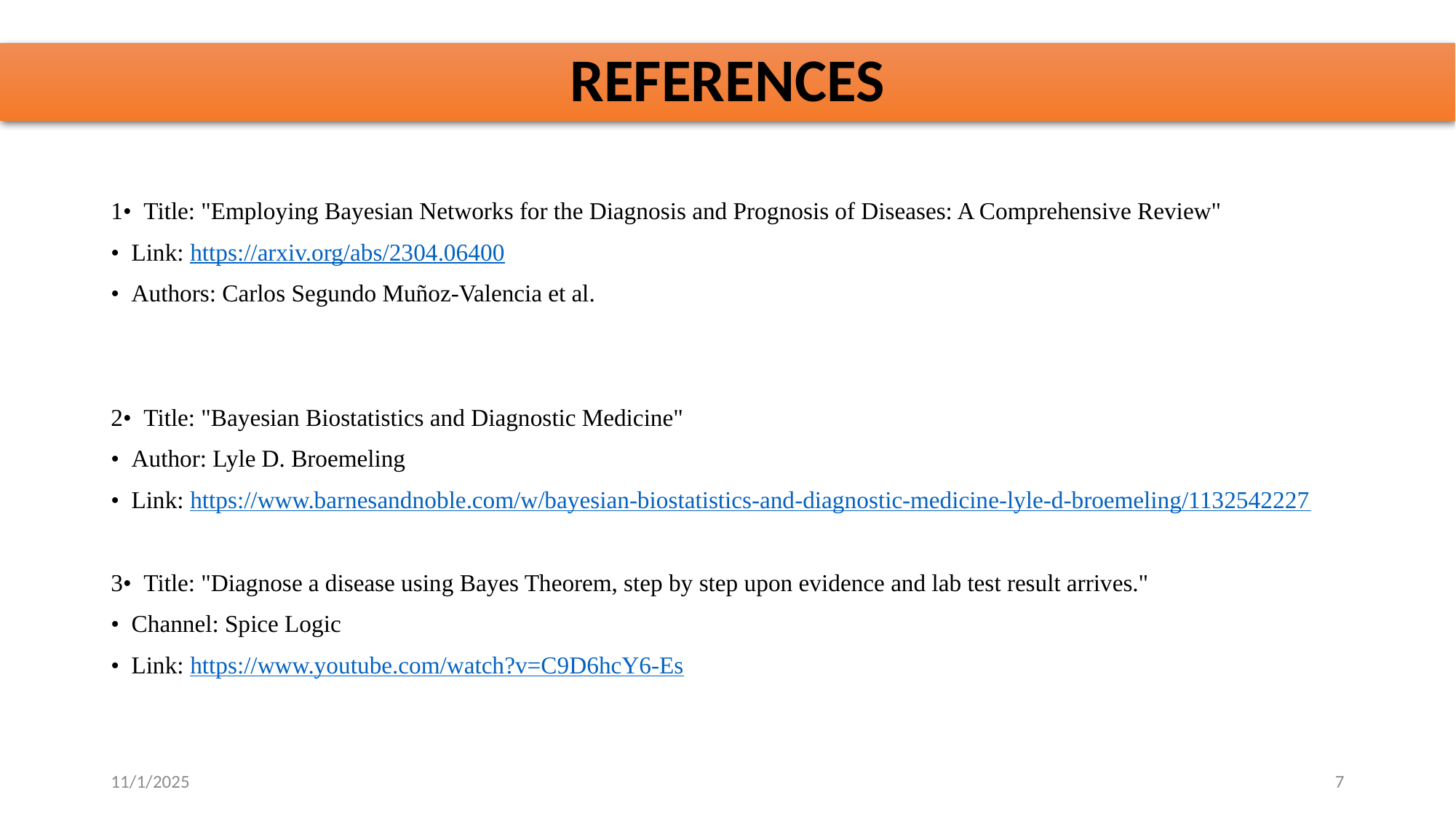

# REFERENCES

1•⁠  ⁠Title: "Employing Bayesian Networks for the Diagnosis and Prognosis of Diseases: A Comprehensive Review"
•⁠  ⁠Link: https://arxiv.org/abs/2304.06400
•⁠  ⁠Authors: Carlos Segundo Muñoz-Valencia et al.

2•⁠  ⁠Title: "Bayesian Biostatistics and Diagnostic Medicine"
•⁠  ⁠Author: Lyle D. Broemeling
•⁠  ⁠Link: https://www.barnesandnoble.com/w/bayesian-biostatistics-and-diagnostic-medicine-lyle-d-broemeling/1132542227

3•⁠  ⁠Title: "Diagnose a disease using Bayes Theorem, step by step upon evidence and lab test result arrives."
•⁠  ⁠Channel: Spice Logic
•⁠  ⁠Link: https://www.youtube.com/watch?v=C9D6hcY6-Es
11/1/2025
7